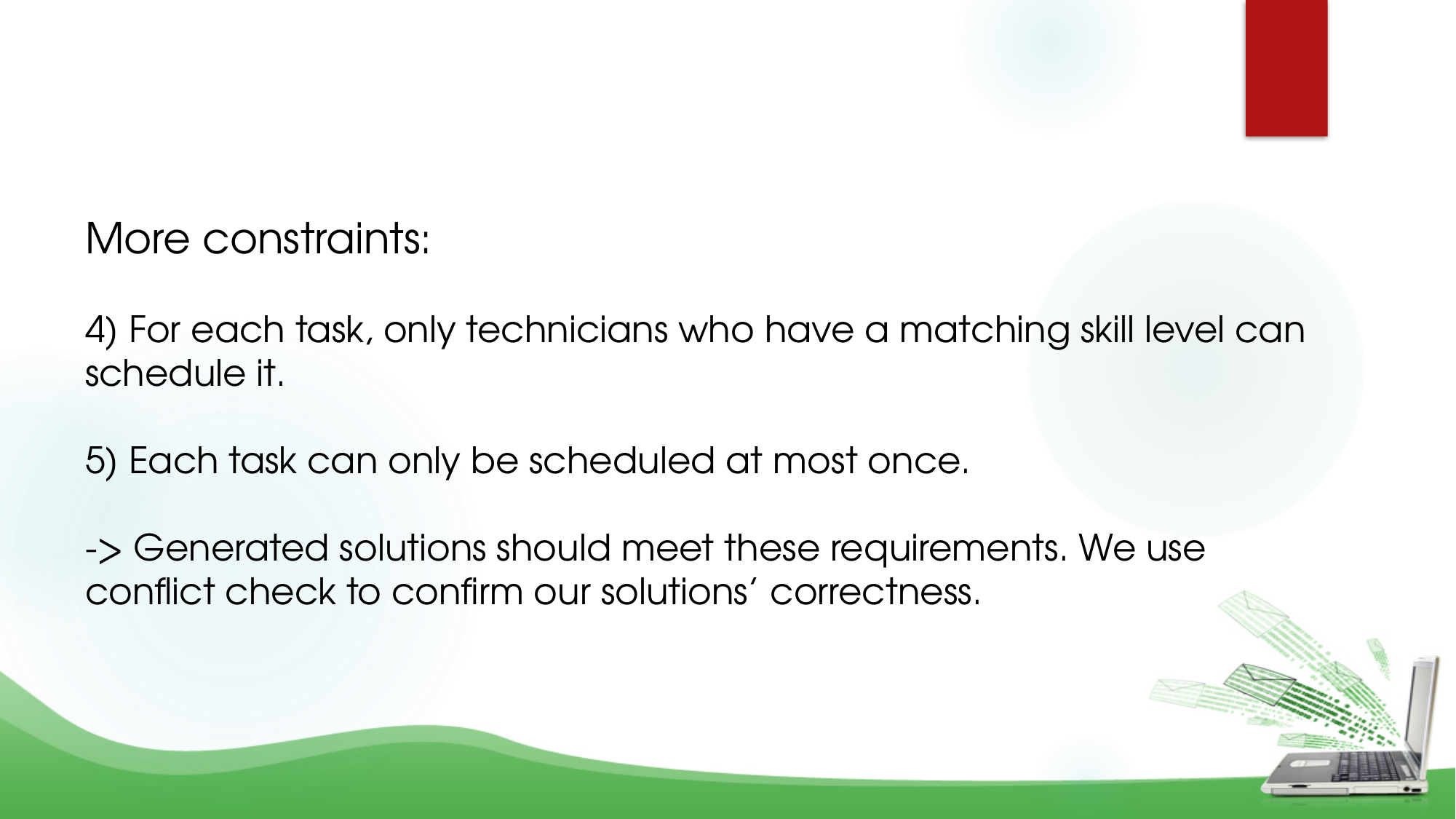

# More constraints: 4) For each task, only technicians who have a matching skill level can schedule it. 5) Each task can only be scheduled at most once. -> Generated solutions should meet these requirements. We use conflict check to confirm our solutions’ correctness.